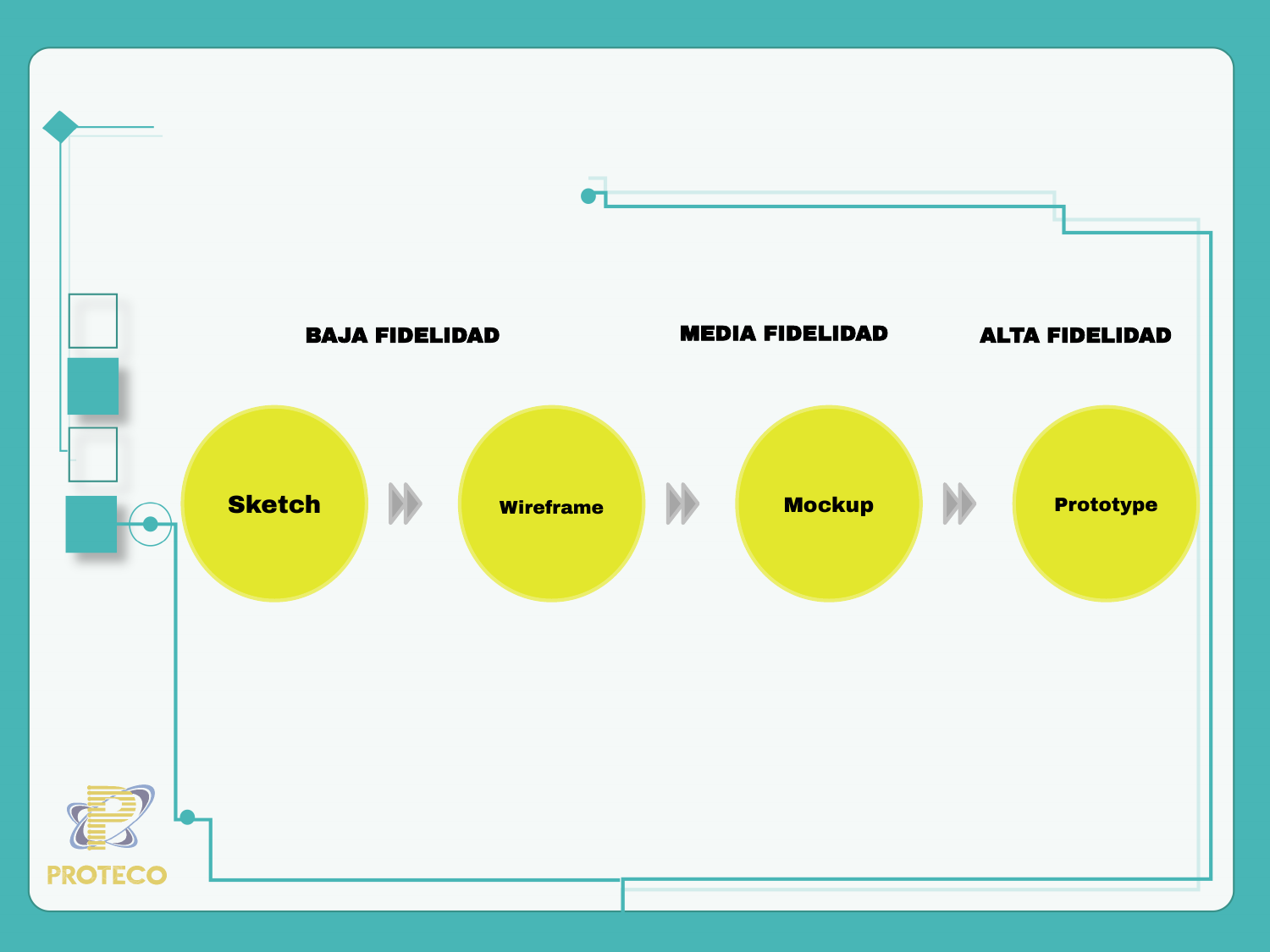

MEDIA FIDELIDAD
BAJA FIDELIDAD
ALTA FIDELIDAD
Sketch
Wireframe

Mockup

Prototype